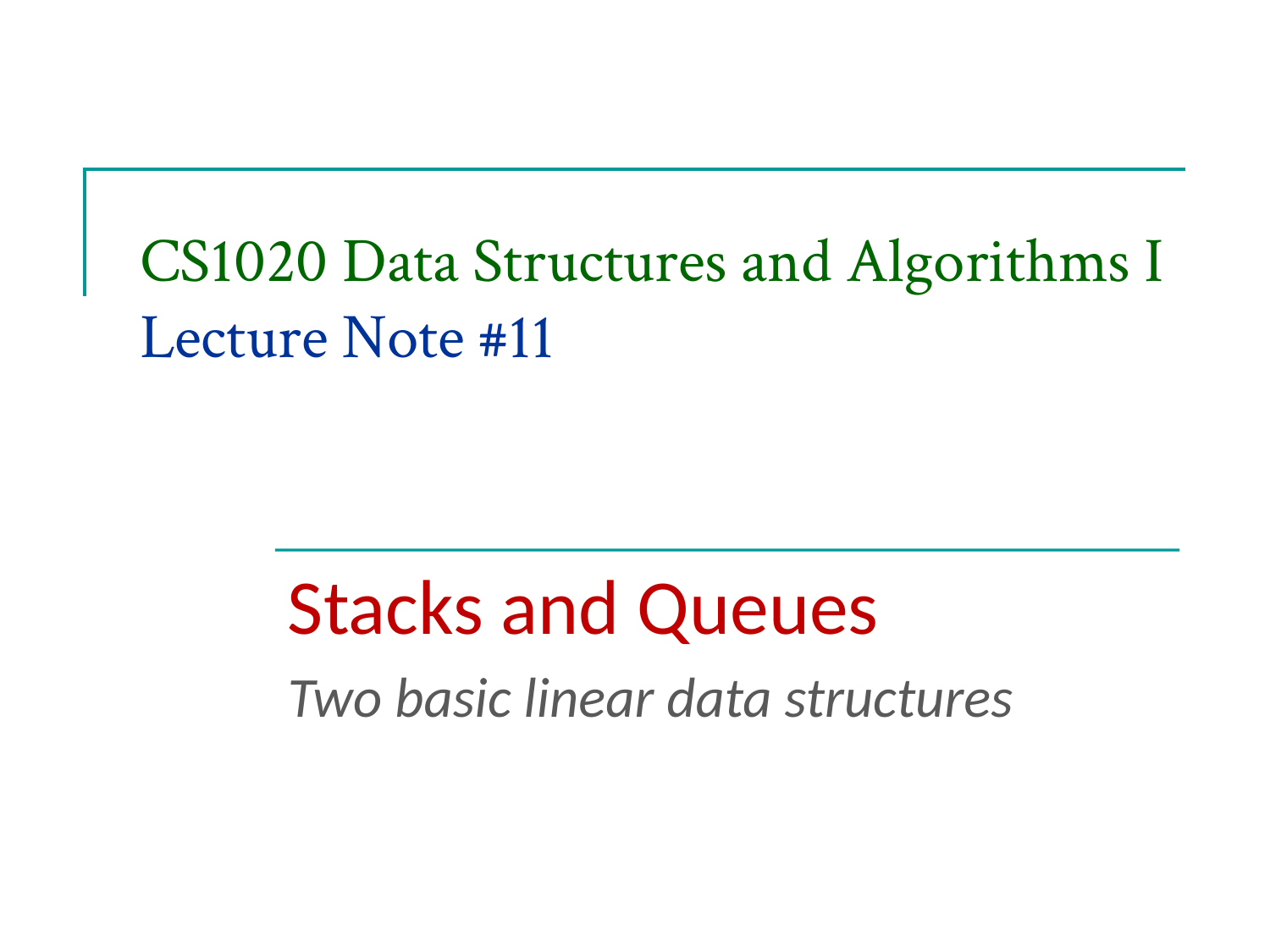

# CS1020 Data Structures and Algorithms I Lecture Note #11
Stacks and Queues
Two basic linear data structures